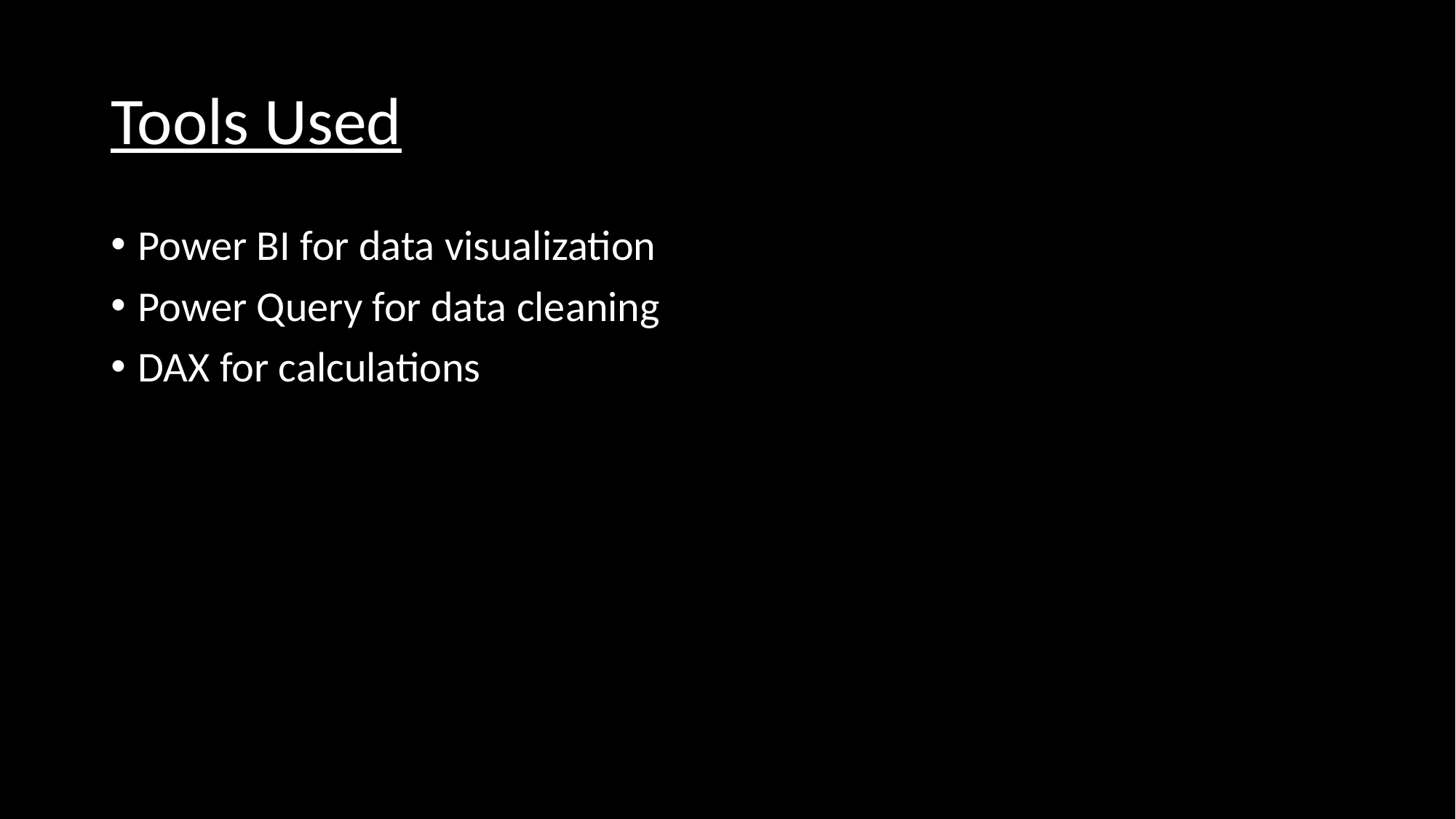

# Tools Used
Power BI for data visualization
Power Query for data cleaning
DAX for calculations